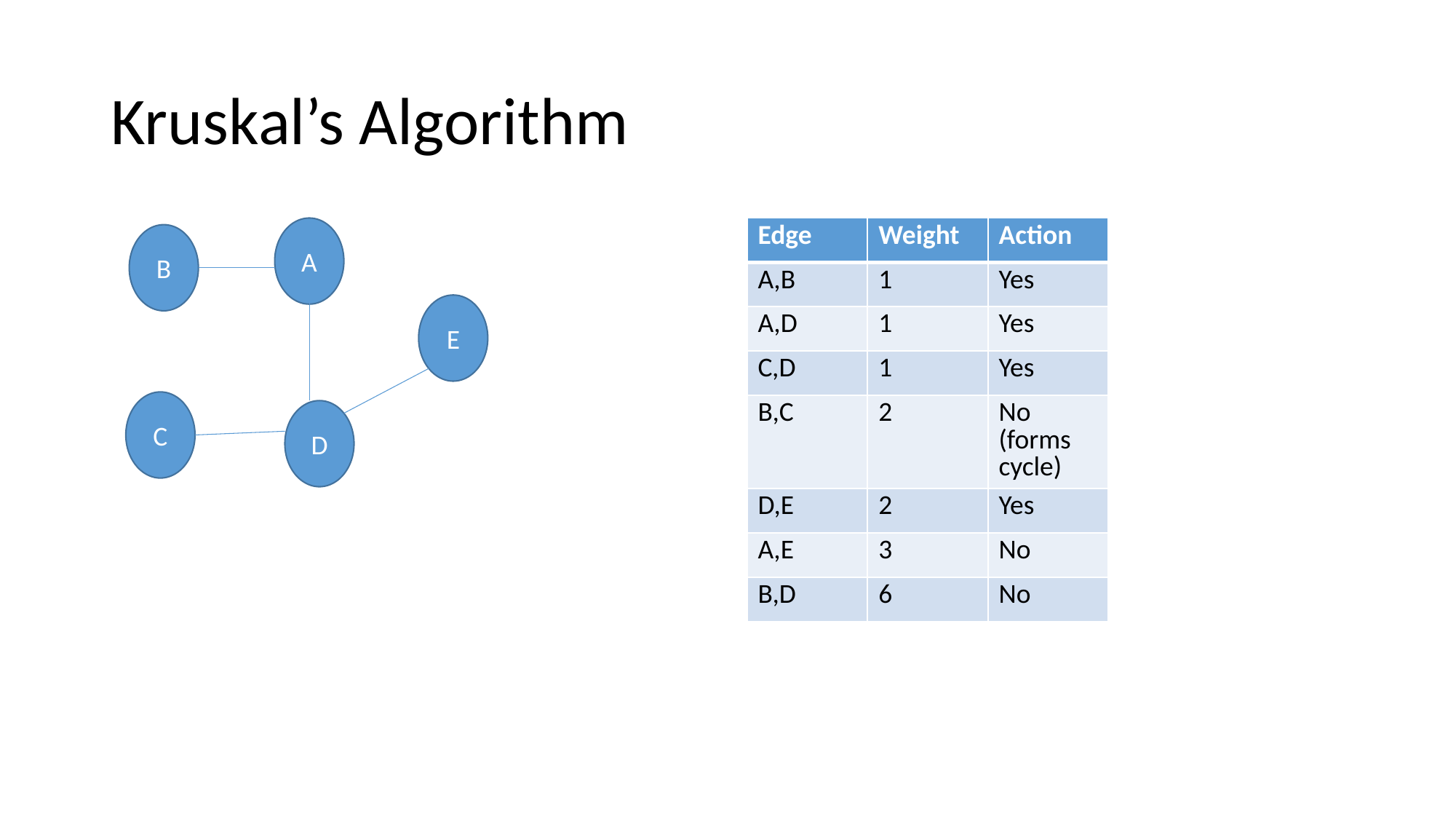

# Kruskal’s Algorithm
A
B
E
C
D
| Edge | Weight | Action |
| --- | --- | --- |
| A,B | 1 | Yes |
| A,D | 1 | Yes |
| C,D | 1 | Yes |
| B,C | 2 | No (forms cycle) |
| D,E | 2 | Yes |
| A,E | 3 | No |
| B,D | 6 | No |